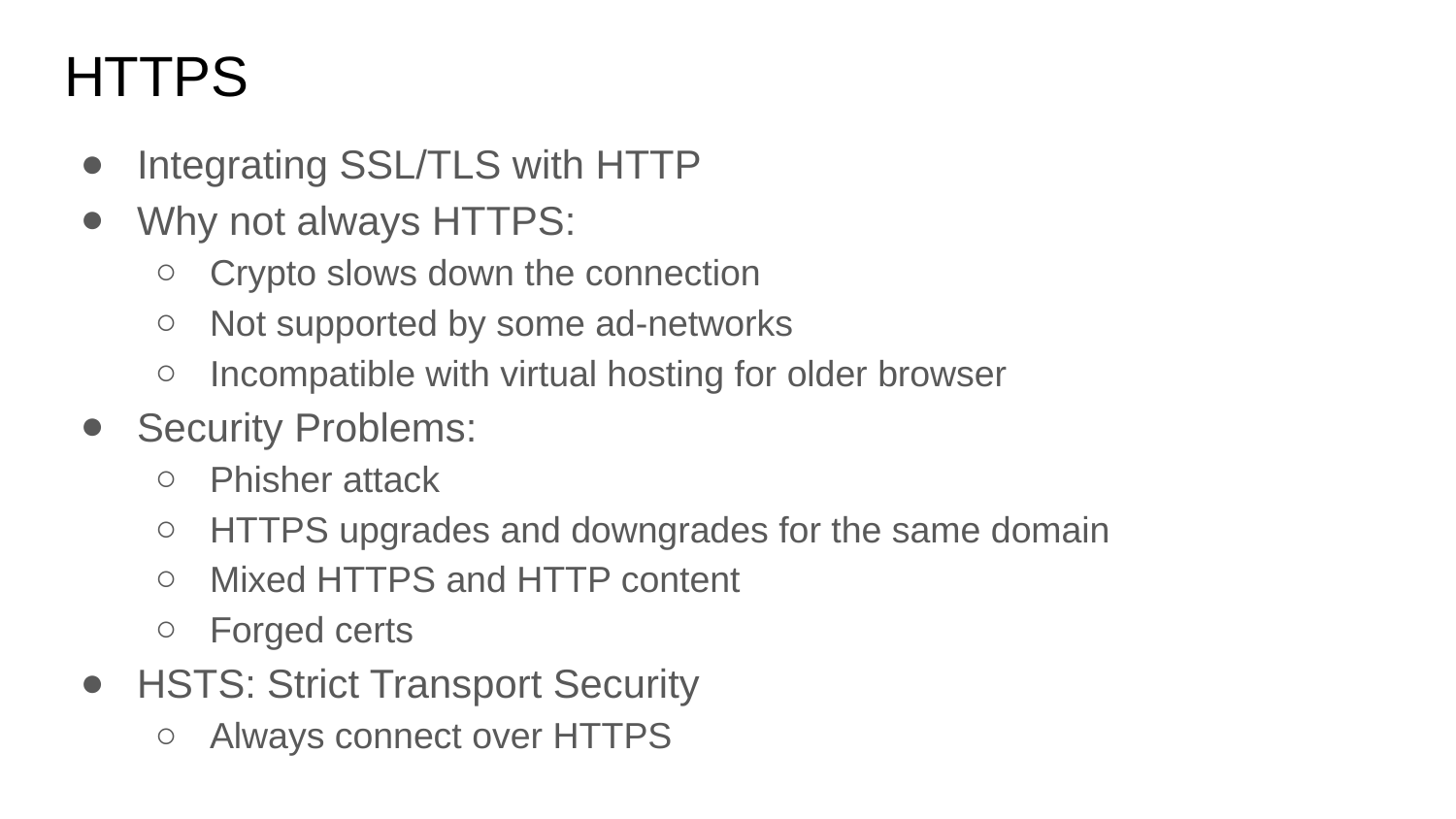

# HTTPS
Integrating SSL/TLS with HTTP
Why not always HTTPS:
Crypto slows down the connection
Not supported by some ad-networks
Incompatible with virtual hosting for older browser
Security Problems:
Phisher attack
HTTPS upgrades and downgrades for the same domain
Mixed HTTPS and HTTP content
Forged certs
HSTS: Strict Transport Security
Always connect over HTTPS